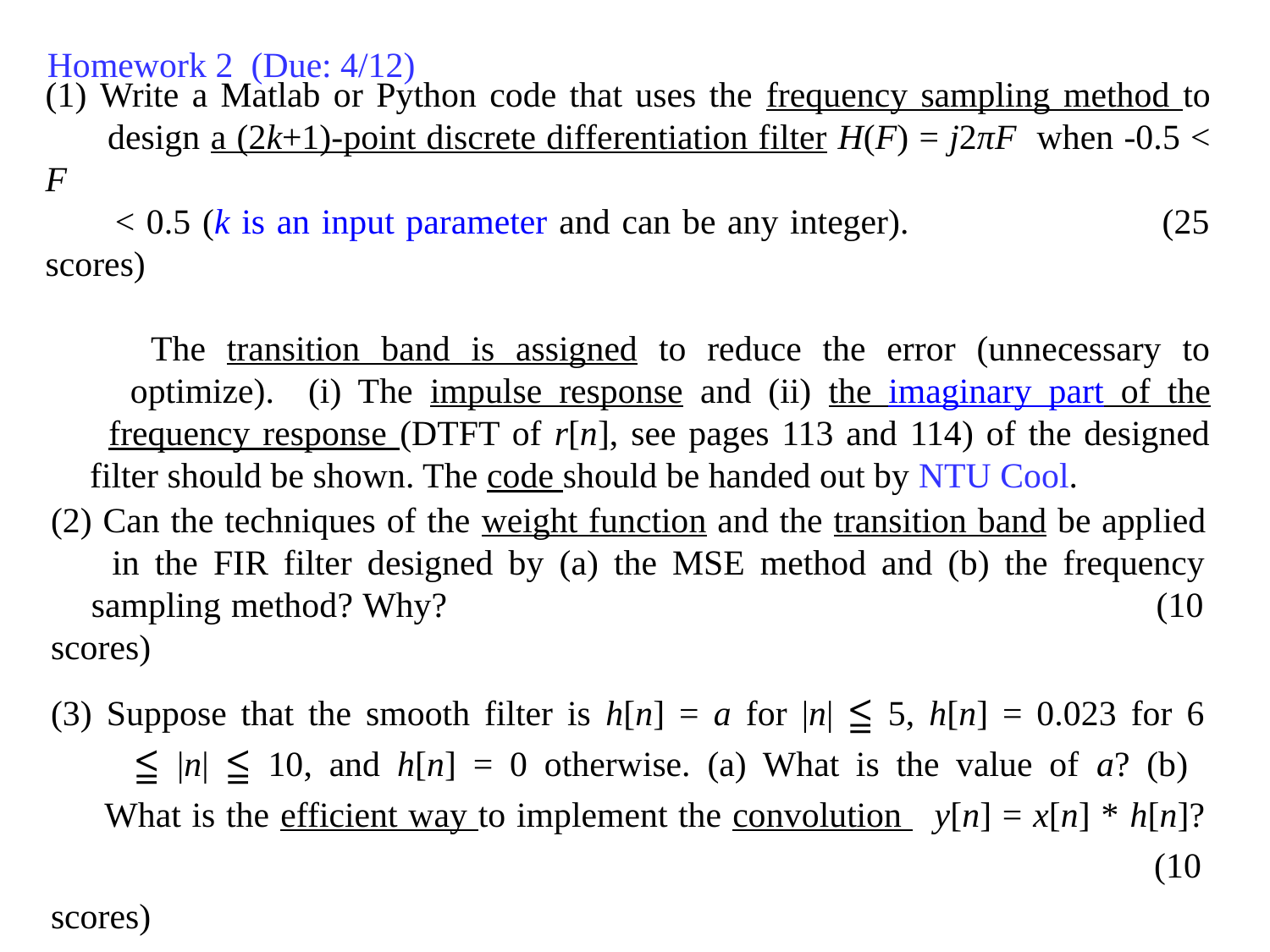

Homework 2  (Due: 4/12)
(1) Write a Matlab or Python code that uses the frequency sampling method to
      design a (2k+1)-point discrete differentiation filter H(F) = j2πF  when -0.5 < F
      < 0.5 (k is an input parameter and can be any integer).                      (25 scores)

     The transition band is assigned to reduce the error (unnecessary to
     optimize).  (i) The impulse response and (ii) the imaginary part of the
     frequency response (DTFT of r[n], see pages 113 and 114) of the designed
     filter should be shown. The code should be handed out by NTU Cool.
(2) Can the techniques of the weight function and the transition band be applied
    in the FIR filter designed by (a) the MSE method and (b) the frequency
    sampling method? Why?                                                                      (10 scores)
(3) Suppose that the smooth filter is h[n] = a for |n| ≦ 5, h[n] = 0.023 for 6
     ≦ |n| ≦ 10, and h[n] = 0 otherwise. (a) What is the value of a? (b)
     What is the efficient way to implement the convolution   y[n] = x[n] * h[n]?
                                                                                                                  (10 scores)